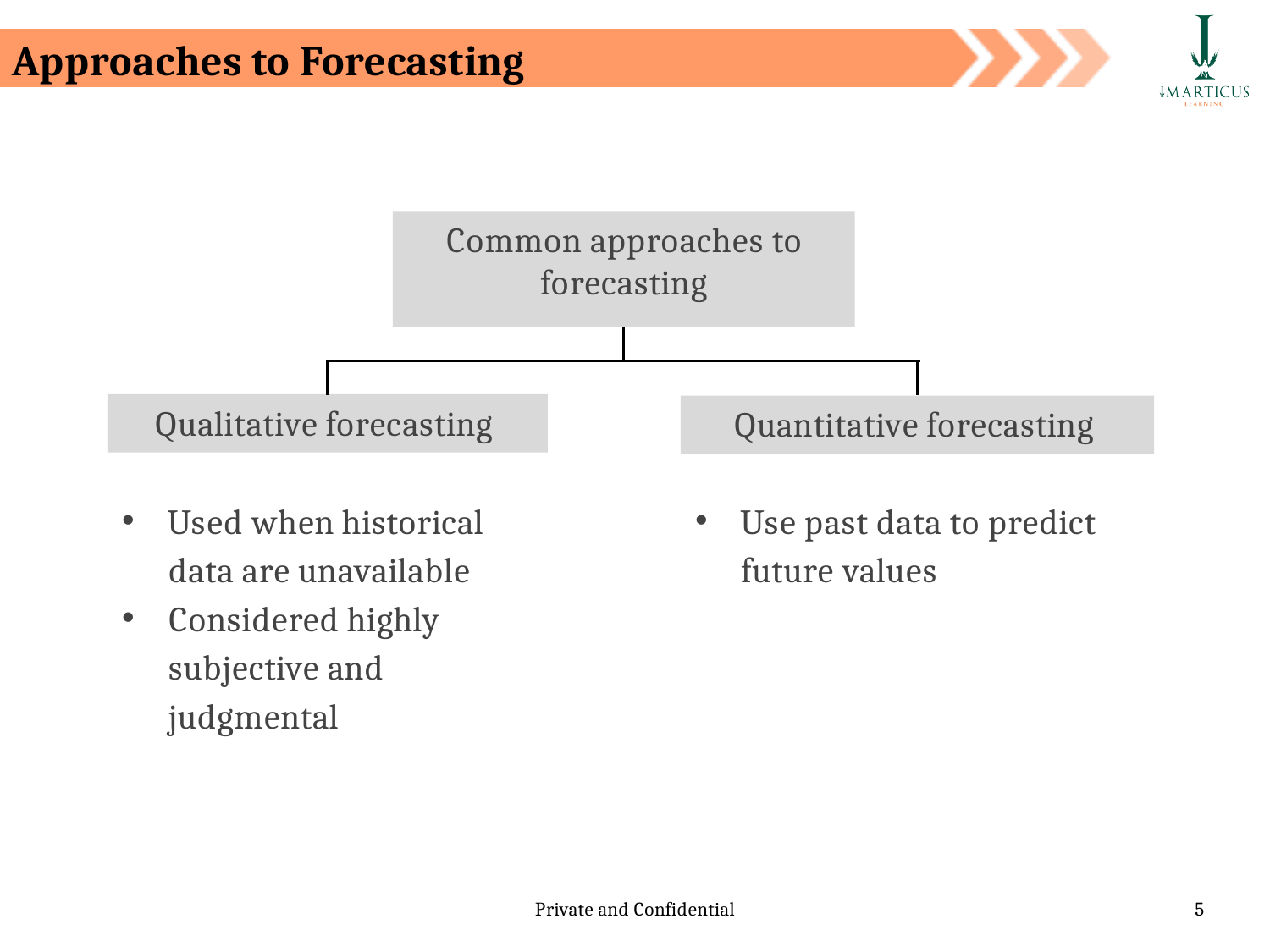

Approaches to Forecasting
Common approaches to forecasting
Qualitative forecasting
Quantitative forecasting
Use past data to predict future values
Used when historical data are unavailable
Considered highly subjective and judgmental